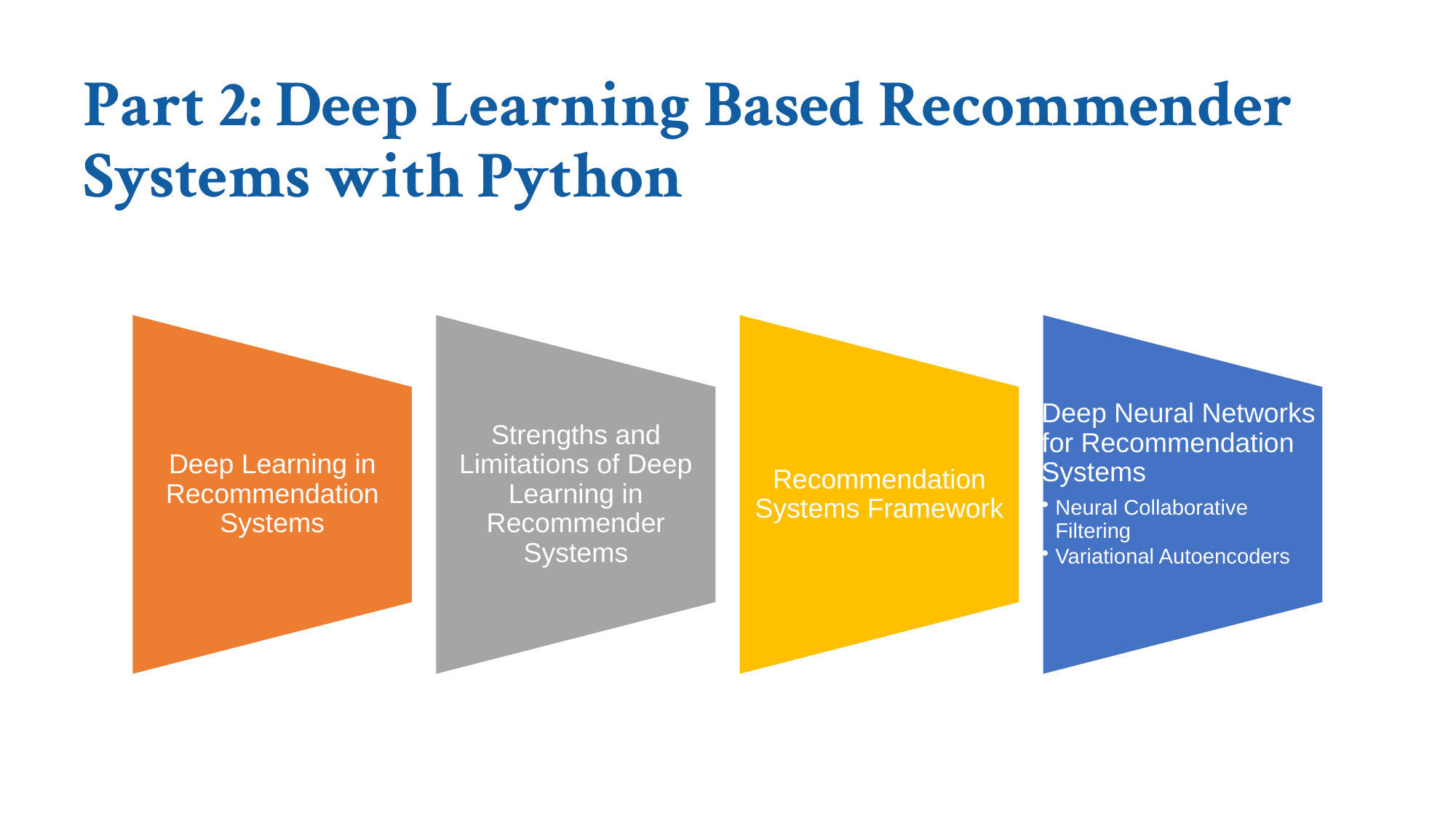

# Part 2: Deep Learning Based Recommender Systems with Python
Deep Learning in Recommendation Systems
Strengths and Limitations of Deep Learning in Recommender Systems
Recommendation Systems Framework
Deep Neural Networks for Recommendation Systems
Neural Collaborative Filtering
Variational Autoencoders